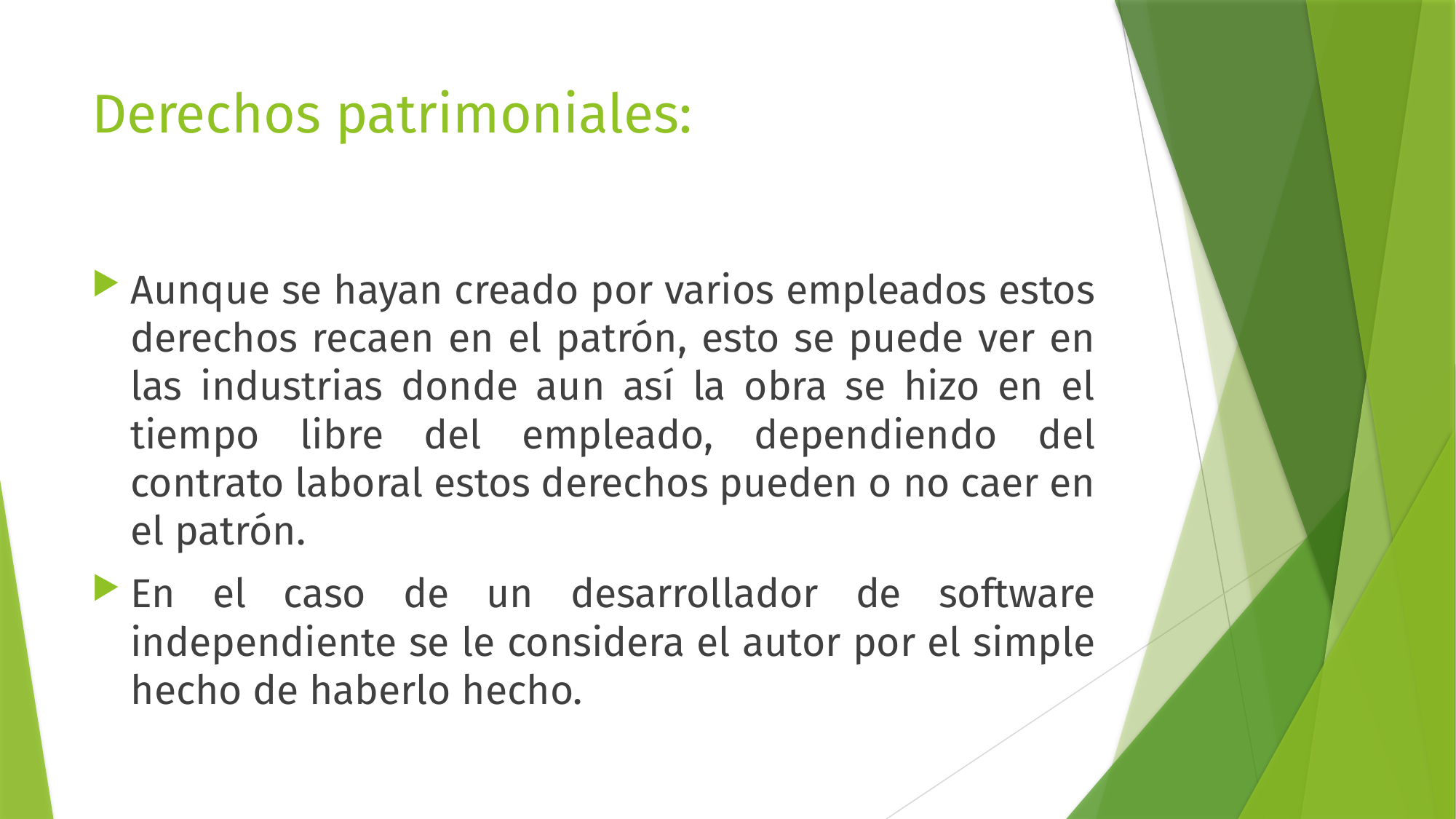

# Derechos patrimoniales:
Aunque se hayan creado por varios empleados estos derechos recaen en el patrón, esto se puede ver en las industrias donde aun así la obra se hizo en el tiempo libre del empleado, dependiendo del contrato laboral estos derechos pueden o no caer en el patrón.
En el caso de un desarrollador de software independiente se le considera el autor por el simple hecho de haberlo hecho.